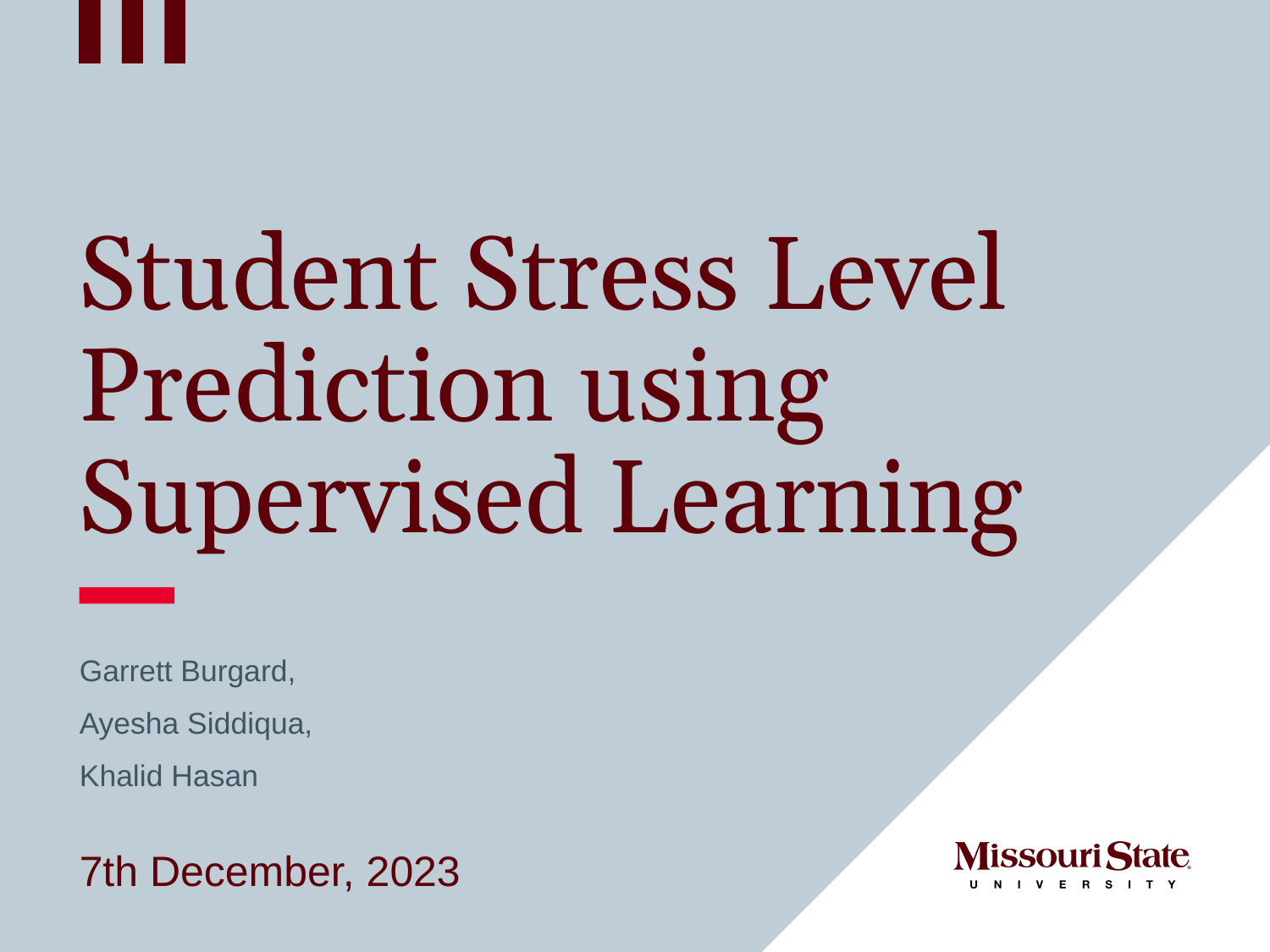

# Student Stress Level Prediction using Supervised Learning
Garrett Burgard,
Ayesha Siddiqua,
Khalid Hasan
7th December, 2023